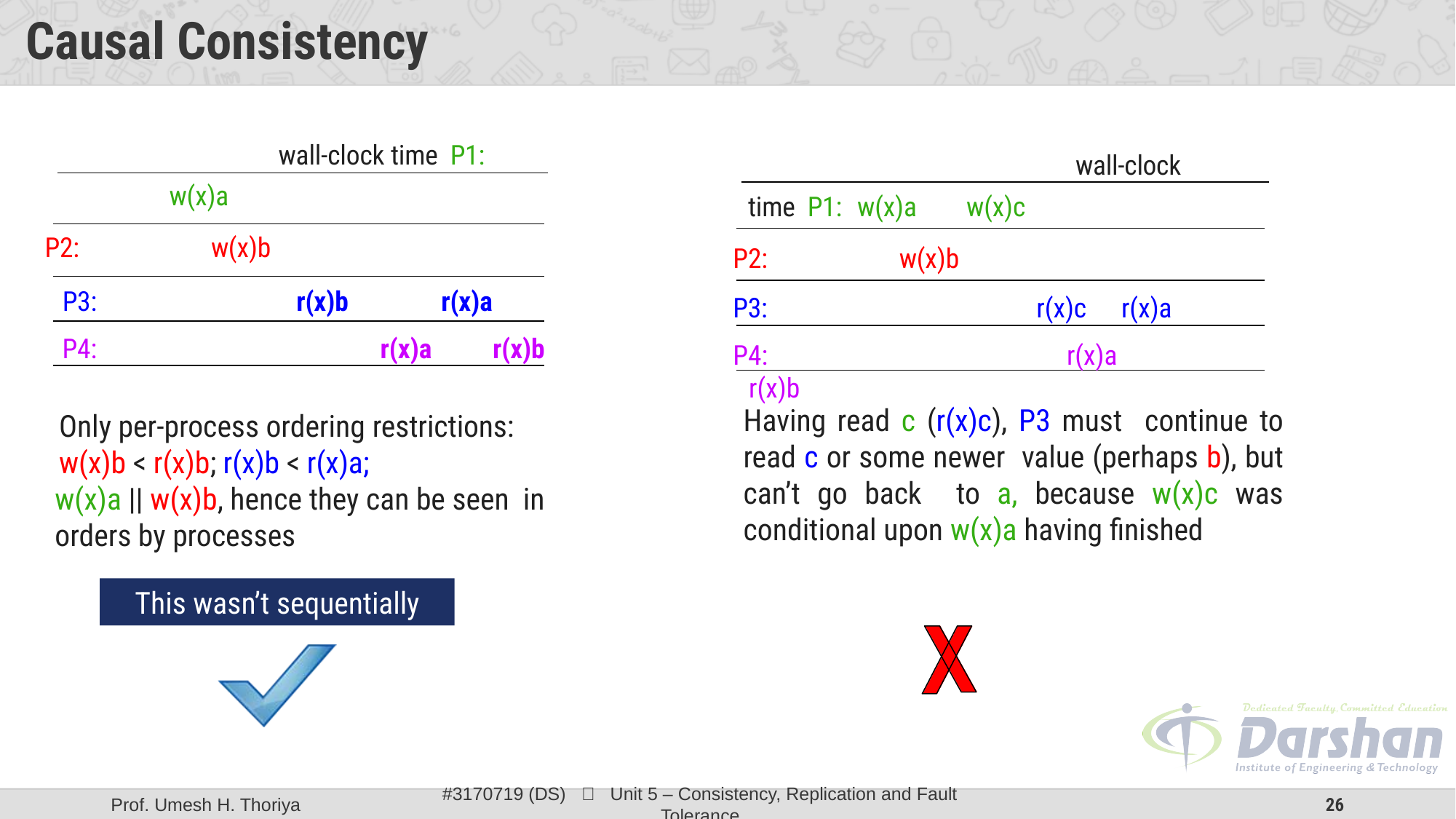

# Causal Consistency
			wall-clock time  P1:	w(x)a
P2:	w(x)b

 				wall-clock time  P1:	w(x)a	w(x)c
P2:	w(x)b
P3:	r(x)c	r(x)a
P4:	r(x)a	r(x)b

P3:	r(x)b	r(x)a
P4:	r(x)a	r(x)b

Having read c (r(x)c), P3 must  continue to read c or some newer  value (perhaps b), but can’t go back  to a, because w(x)c was conditional upon w(x)a having finished

Only per-process ordering restrictions:
w(x)b < r(x)b; r(x)b < r(x)a;
w(x)a || w(x)b, hence they can be seen  in orders by processes

This wasn’t sequentially